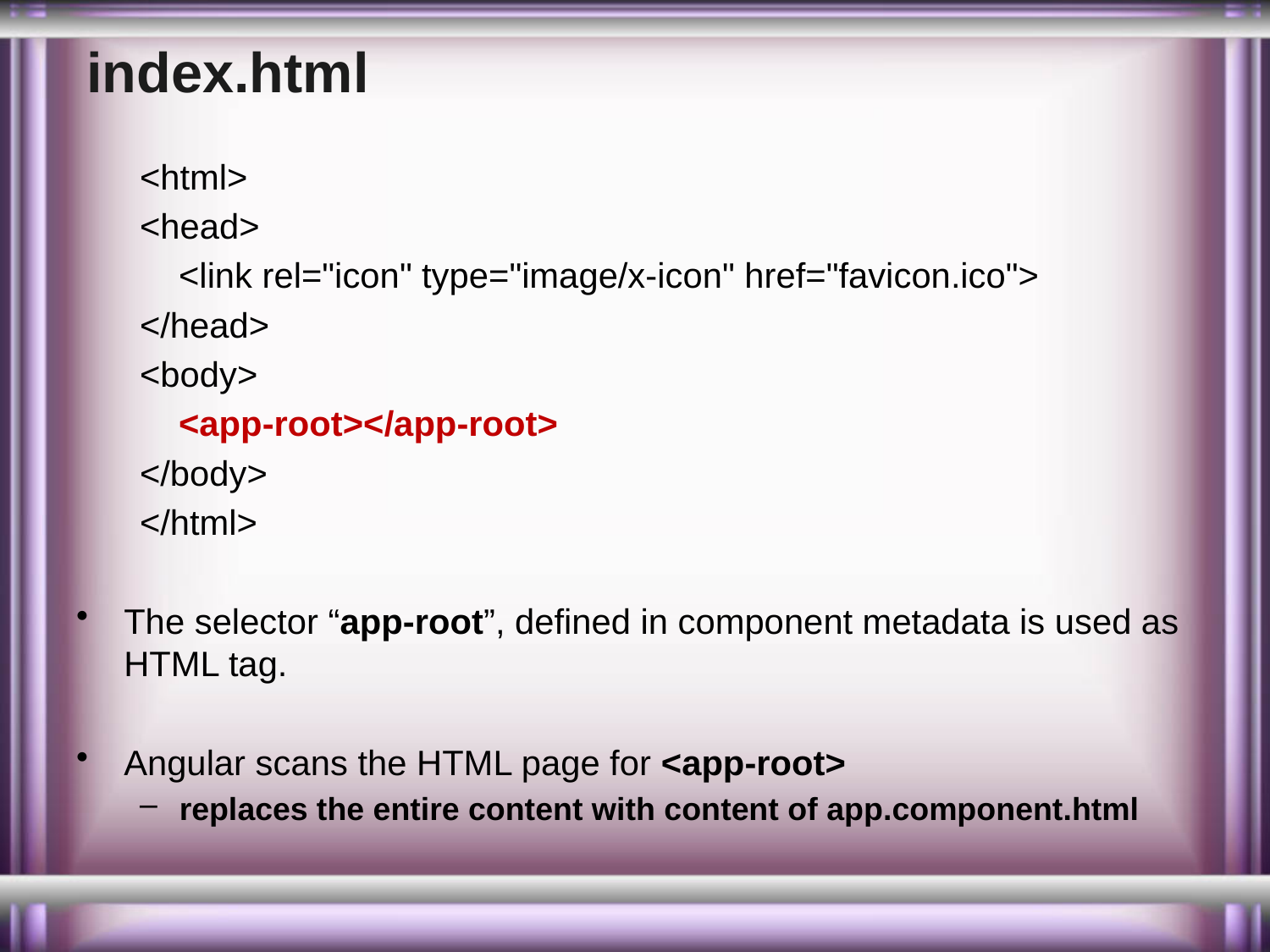

# index.html
<html>
<head>
    <link rel="icon" type="image/x-icon" href="favicon.ico">
</head>
<body>
    <app-root></app-root>
</body>
</html>

The selector “app-root”, defined in component metadata is used as HTML tag.

Angular scans the HTML page for <app-root>
replaces the entire content with content of app.component.html